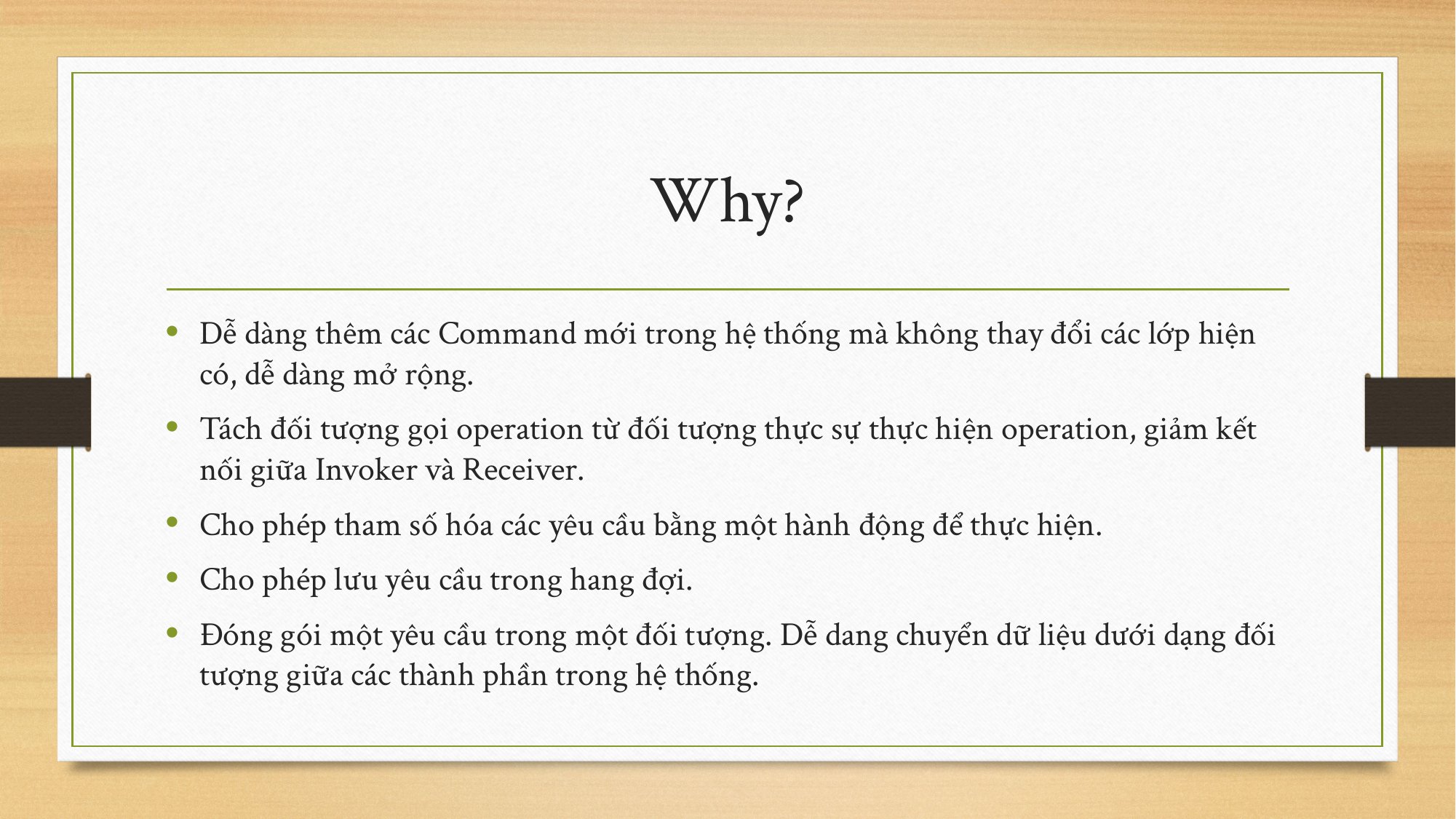

# Why?
Dễ dàng thêm các Command mới trong hệ thống mà không thay đổi các lớp hiện có, dễ dàng mở rộng.
Tách đối tượng gọi operation từ đối tượng thực sự thực hiện operation, giảm kết nối giữa Invoker và Receiver.
Cho phép tham số hóa các yêu cầu bằng một hành động để thực hiện.
Cho phép lưu yêu cầu trong hang đợi.
Đóng gói một yêu cầu trong một đối tượng. Dễ dang chuyển dữ liệu dưới dạng đối tượng giữa các thành phần trong hệ thống.